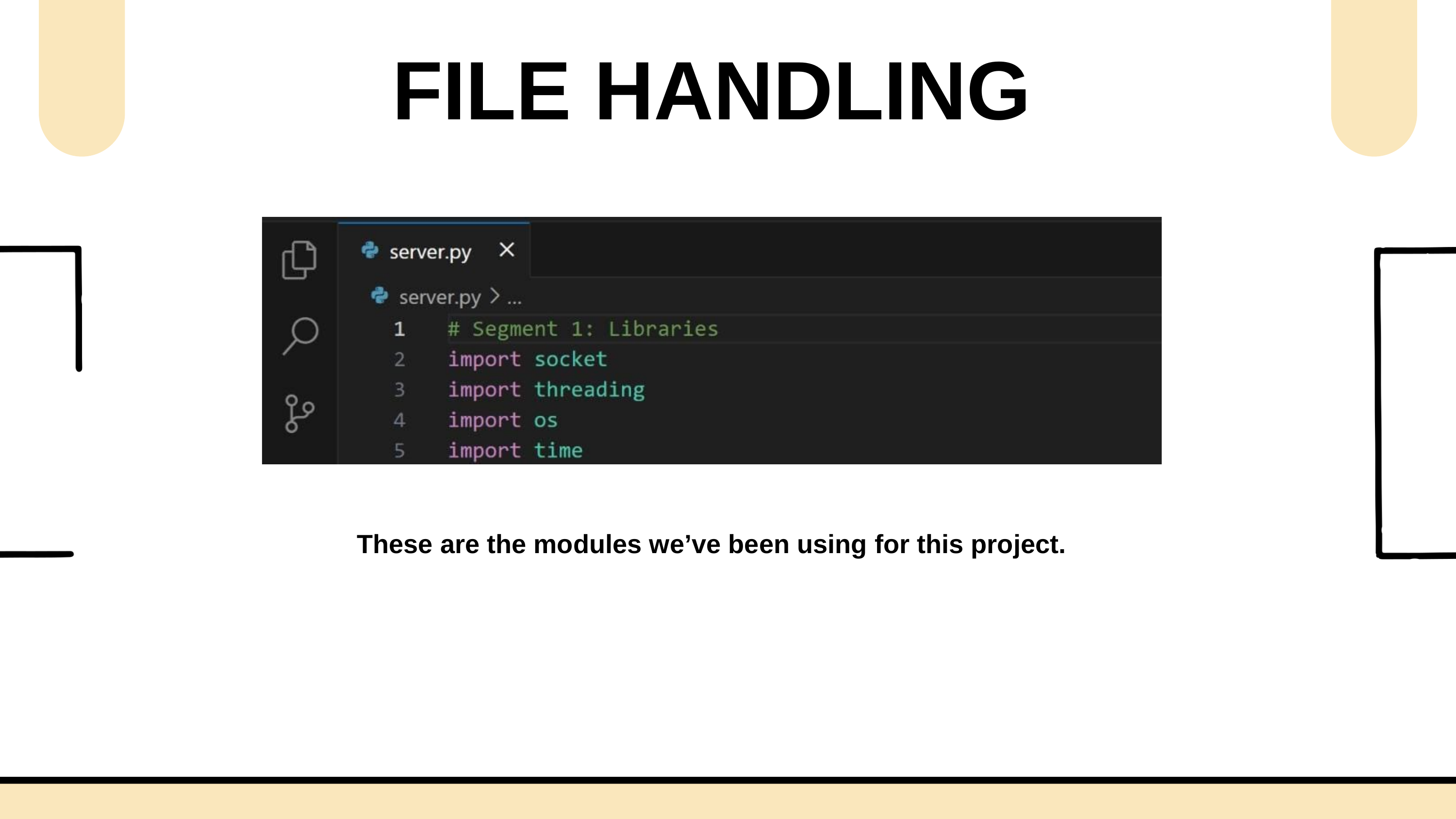

FILE HANDLING

These are the modules we’ve been using for this project.